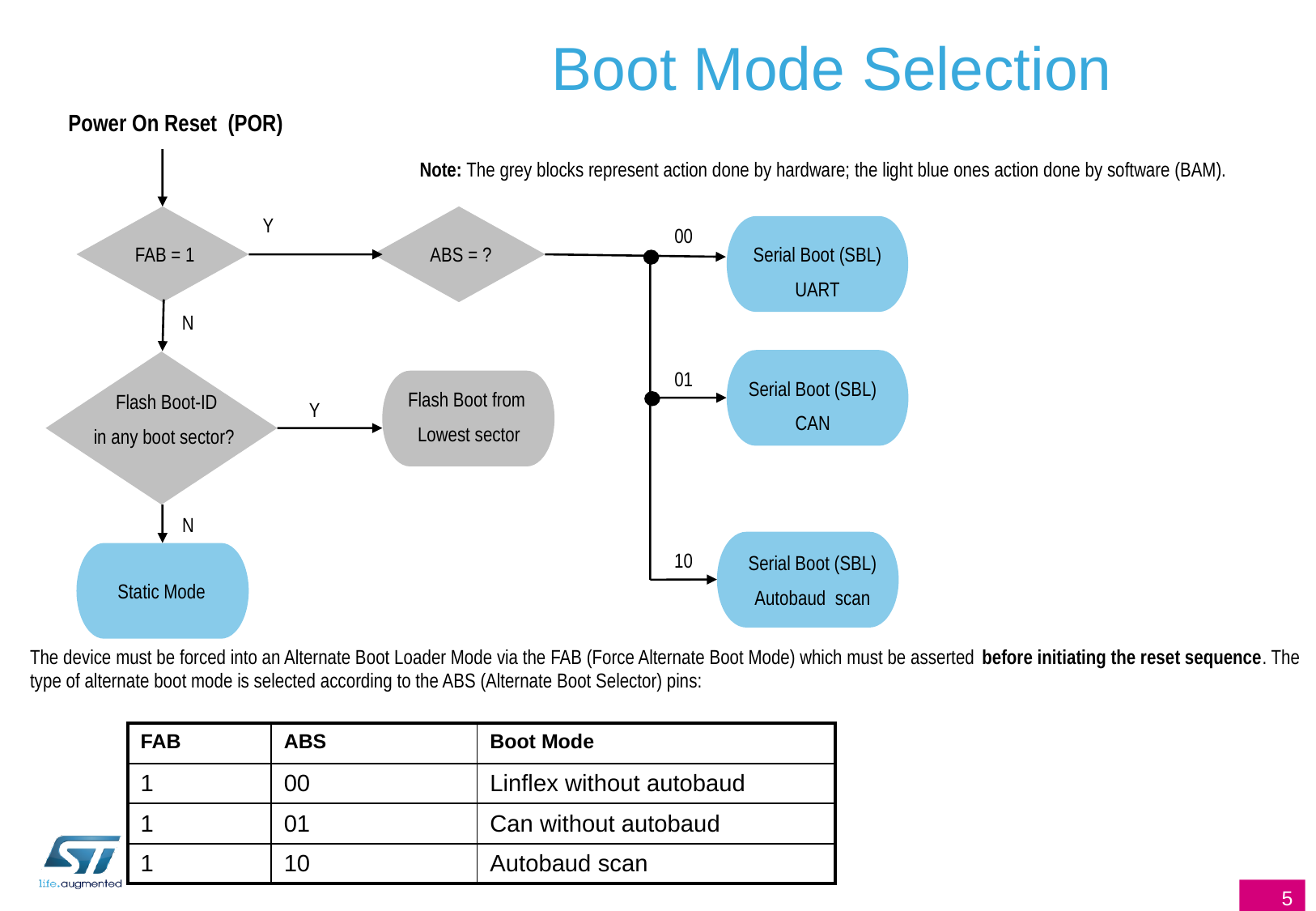

# Boot Mode Selection
Power On Reset  (POR)

Note: The grey blocks represent action done by hardware; the light blue ones action done by software (BAM).

Y
00

FAB = 1
ABS = ?
Serial Boot (SBL)
UART

N

01
Serial Boot (SBL)
CAN

Flash Boot from
Lowest sector
Flash Boot-ID
in any boot sector?

Y

N

10

Serial Boot (SBL)
Autobaud  scan
Static Mode

The device must be forced into an Alternate Boot Loader Mode via the FAB (Force Alternate Boot Mode) which must be asserted before initiating the reset sequence. The type of alternate boot mode is selected according to the ABS (Alternate Boot Selector) pins:
| FAB | ABS | Boot Mode |
| --- | --- | --- |
| 1 | 00 | Linflex without autobaud |
| 1 | 01 | Can without autobaud |
| 1 | 10 | Autobaud scan |
5